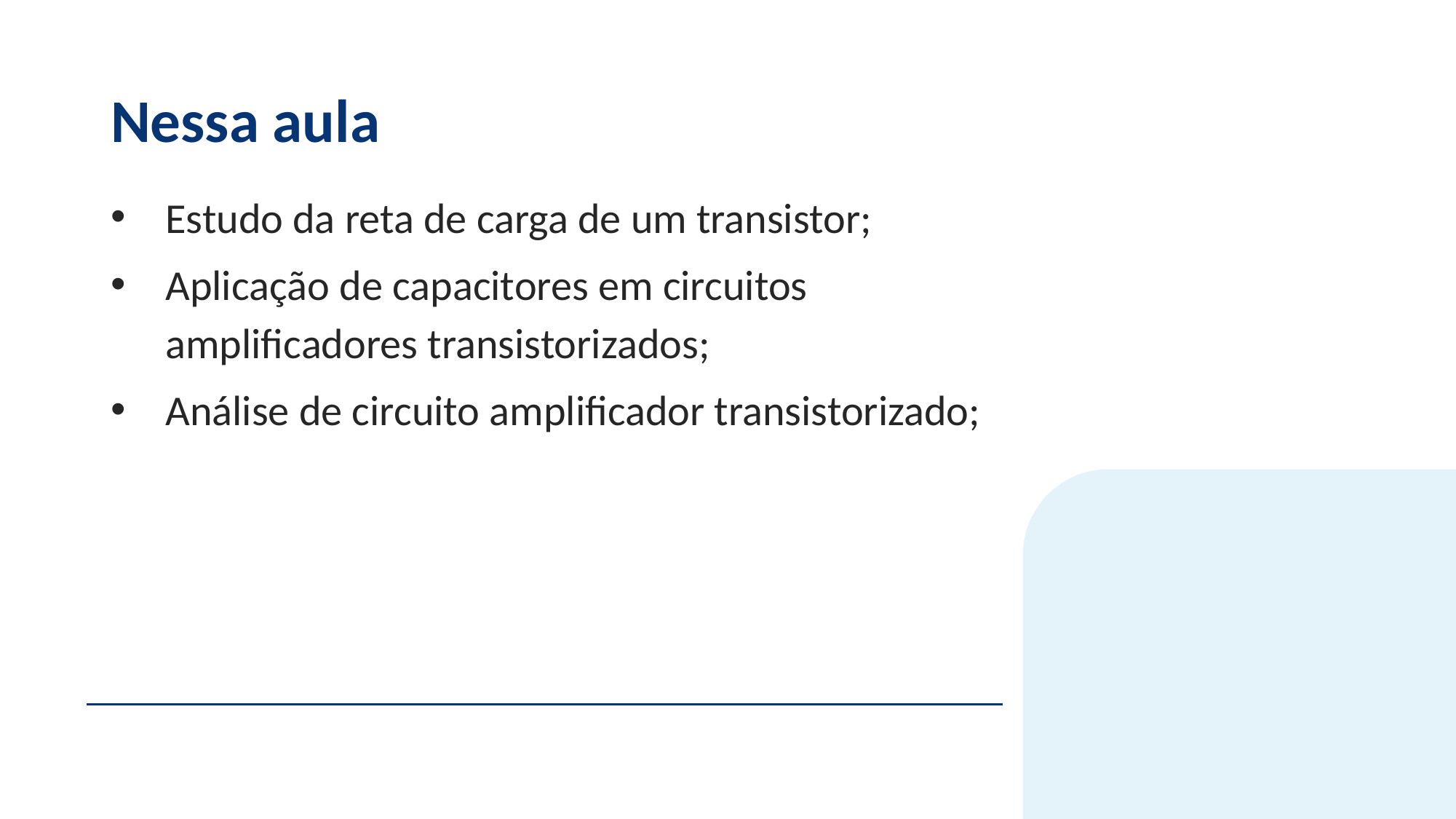

# Nessa aula
Estudo da reta de carga de um transistor;
Aplicação de capacitores em circuitos amplificadores transistorizados;
Análise de circuito amplificador transistorizado;